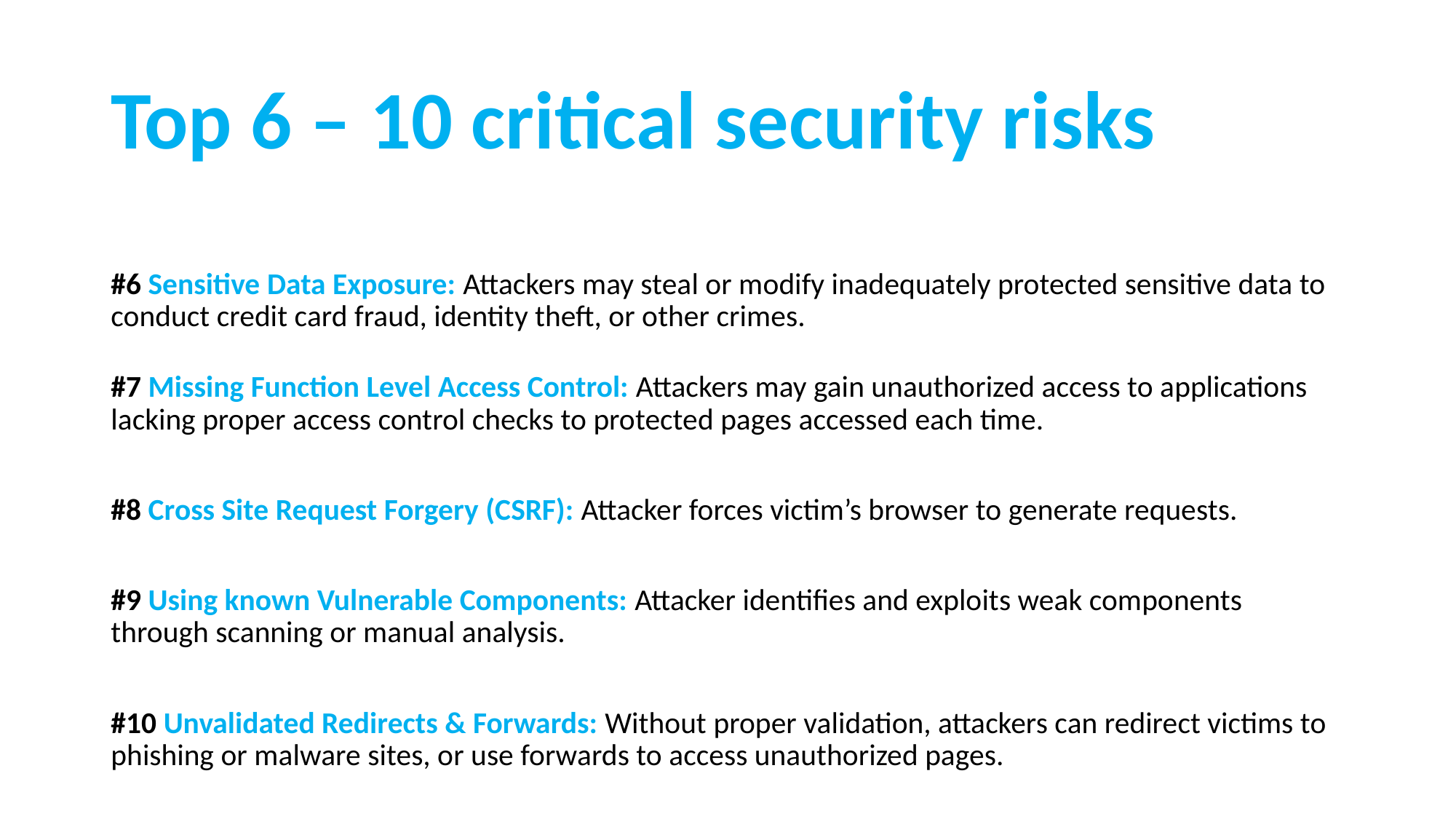

# Top 6 – 10 critical security risks
#6 Sensitive Data Exposure: Attackers may steal or modify inadequately protected sensitive data to conduct credit card fraud, identity theft, or other crimes.

#7 Missing Function Level Access Control: Attackers may gain unauthorized access to applications lacking proper access control checks to protected pages accessed each time.

#8 Cross Site Request Forgery (CSRF): Attacker forces victim’s browser to generate requests.

#9 Using known Vulnerable Components: Attacker identifies and exploits weak components through scanning or manual analysis.

#10 Unvalidated Redirects & Forwards: Without proper validation, attackers can redirect victims to phishing or malware sites, or use forwards to access unauthorized pages.